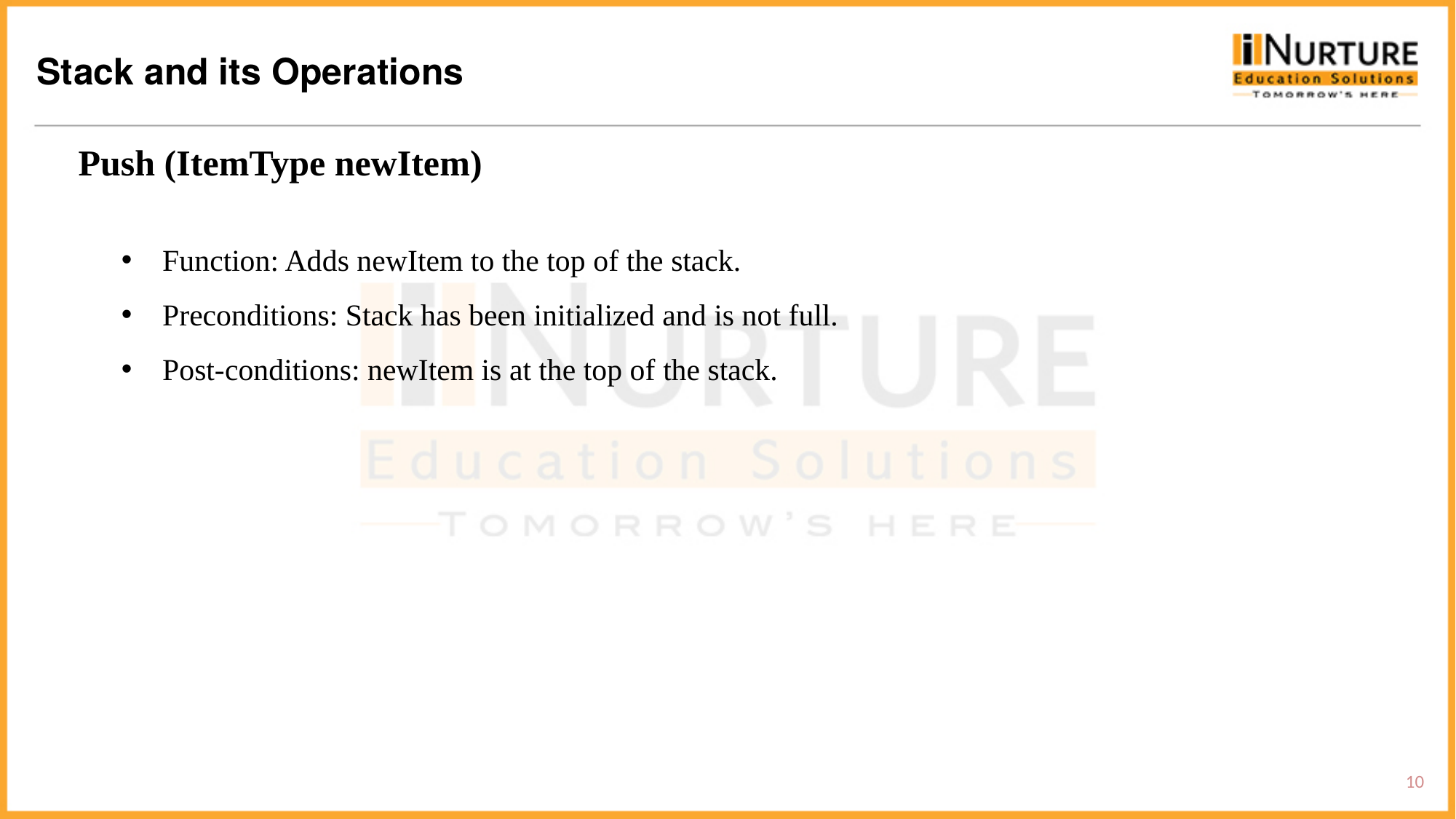

Stack and its Operations
Push (ItemType newItem)
Function: Adds newItem to the top of the stack.
Preconditions: Stack has been initialized and is not full.
Post-conditions: newItem is at the top of the stack.
10